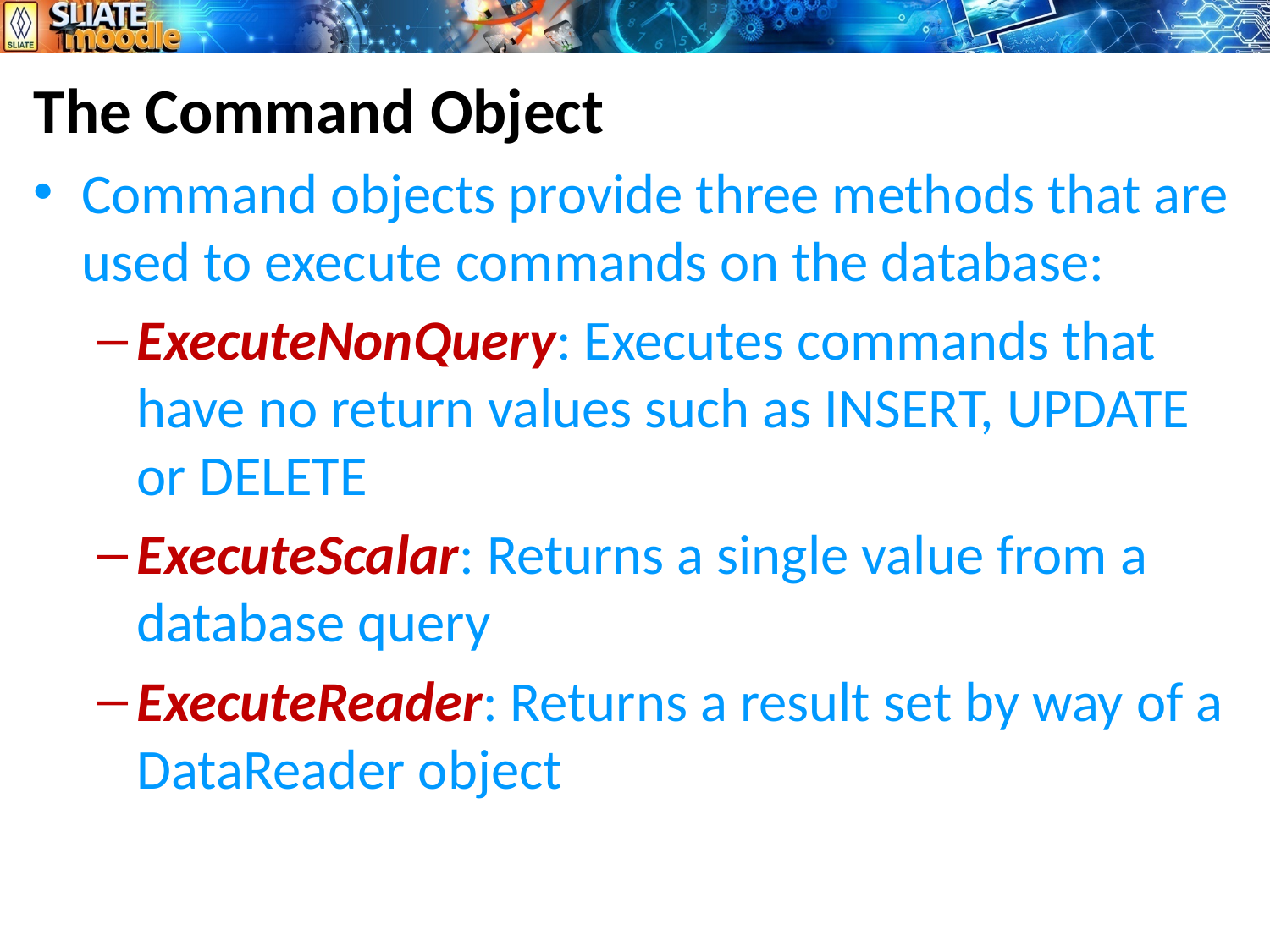

The Command Object
Command objects provide three methods that are used to execute commands on the database:
ExecuteNonQuery: Executes commands that have no return values such as INSERT, UPDATE or DELETE
ExecuteScalar: Returns a single value from a database query
ExecuteReader: Returns a result set by way of a DataReader object

17